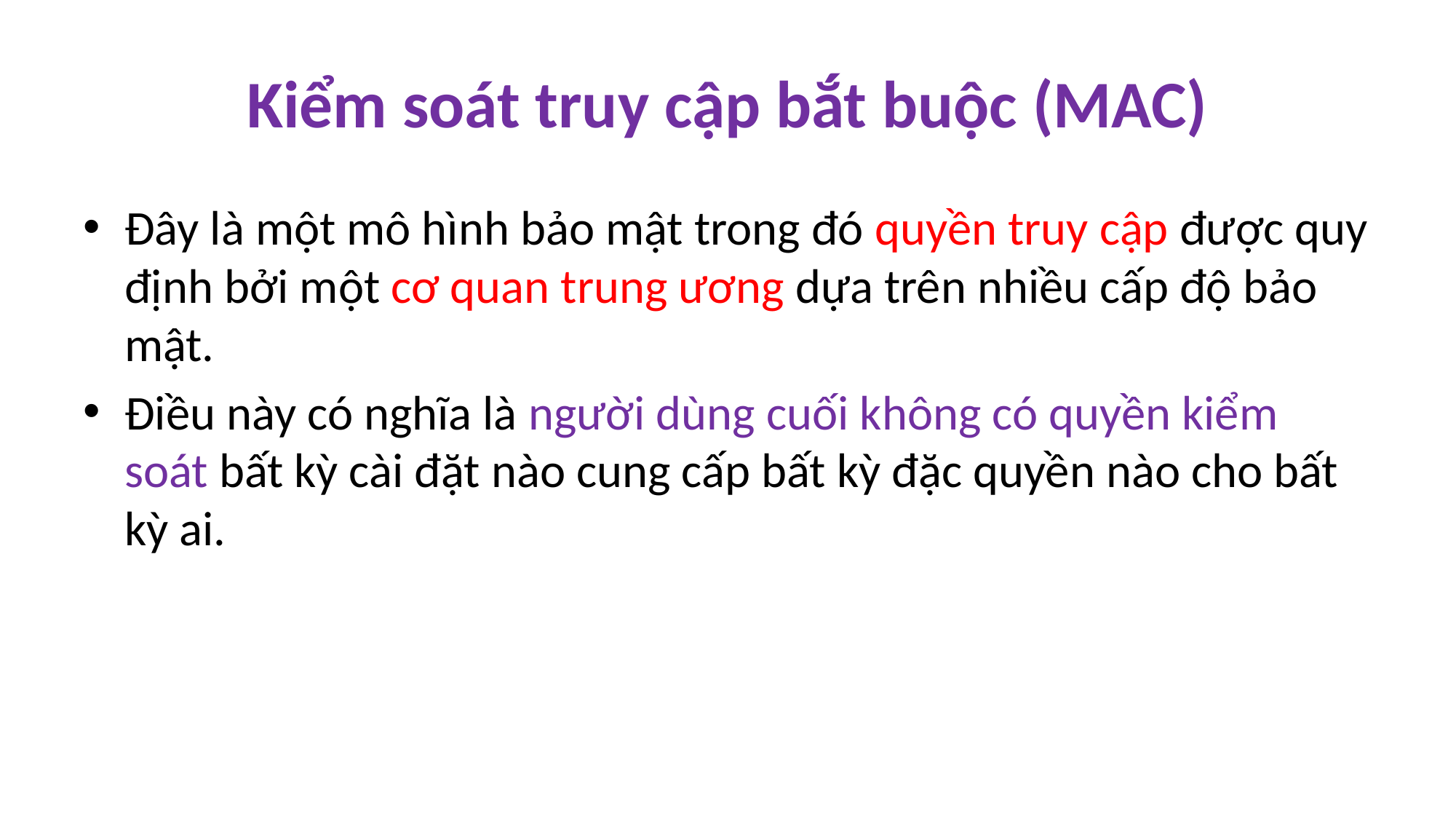

# Kiểm soát truy cập bắt buộc (MAC)
Đây là một mô hình bảo mật trong đó quyền truy cập được quy định bởi một cơ quan trung ương dựa trên nhiều cấp độ bảo mật.
Điều này có nghĩa là người dùng cuối không có quyền kiểm soát bất kỳ cài đặt nào cung cấp bất kỳ đặc quyền nào cho bất kỳ ai.